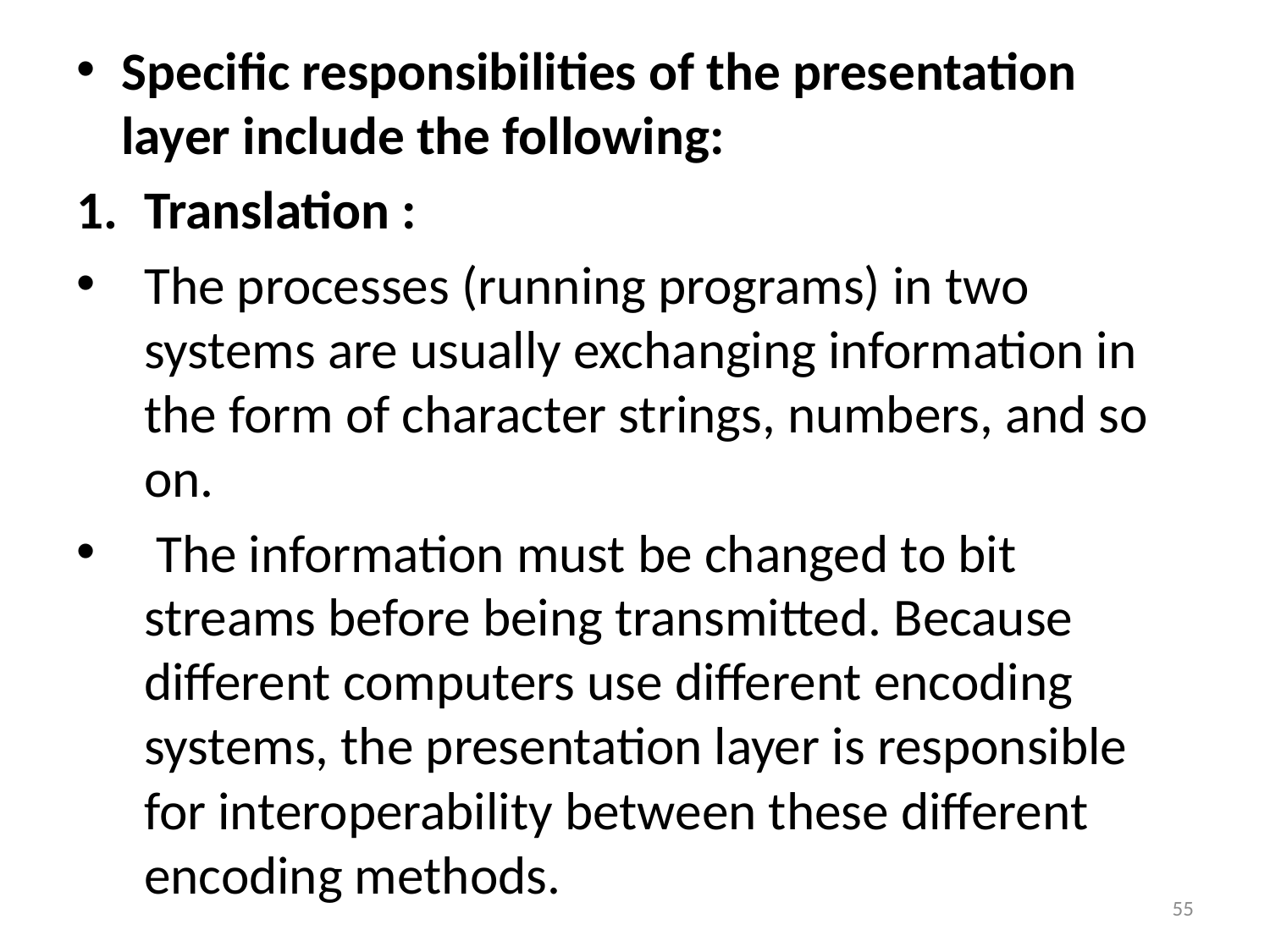

Specific responsibilities of the presentation layer include the following:
Translation :
The processes (running programs) in two systems are usually exchanging information in the form of character strings, numbers, and so on.
 The information must be changed to bit streams before being transmitted. Because different computers use different encoding systems, the presentation layer is responsible for interoperability between these different encoding methods.
55